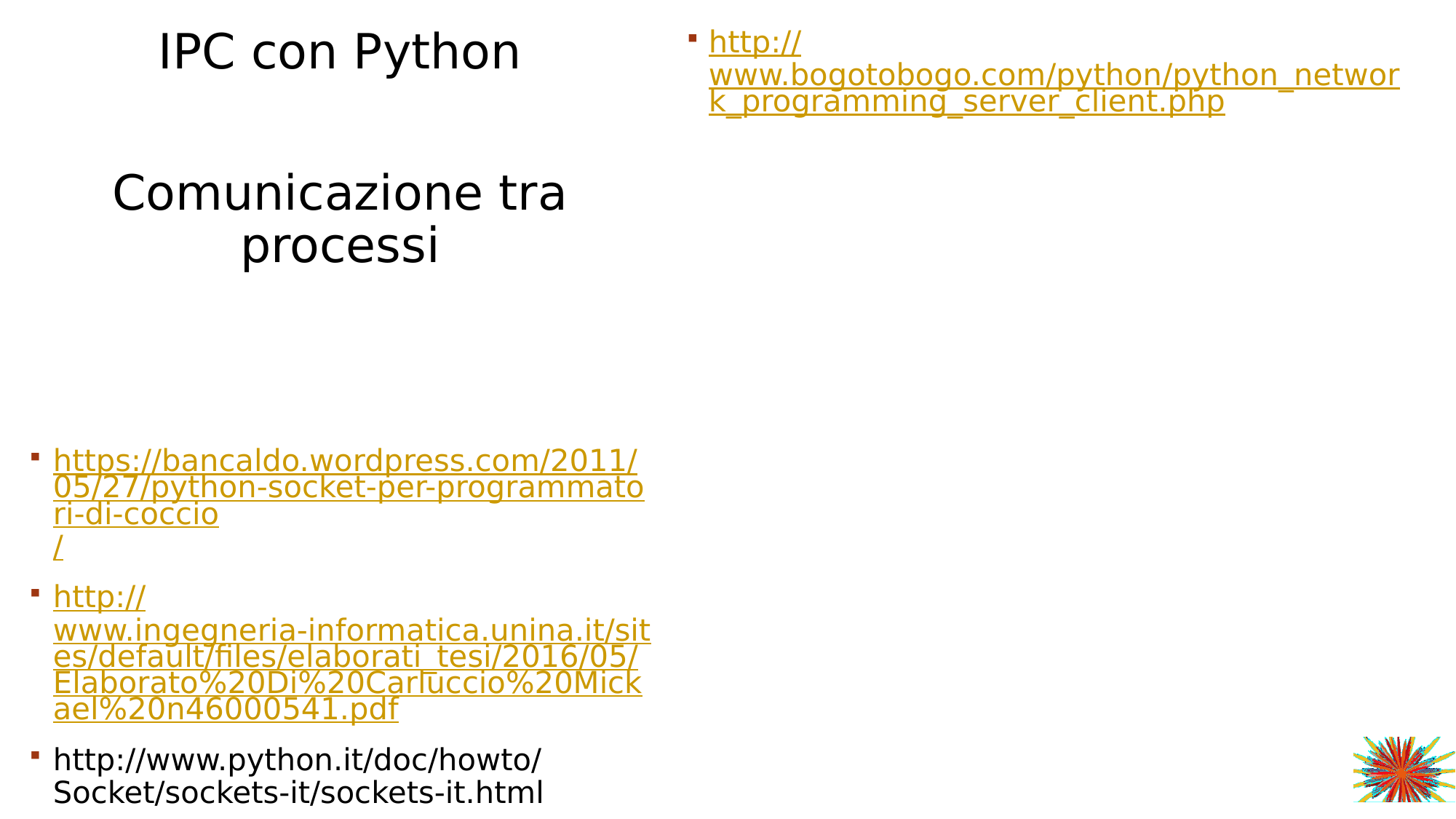

IPC con Python

Comunicazione tra processi
http://www.bogotobogo.com/python/python_network_programming_server_client.php

https://bancaldo.wordpress.com/2011/05/27/python-socket-per-programmatori-di-coccio/
http://www.ingegneria-informatica.unina.it/sites/default/files/elaborati_tesi/2016/05/Elaborato%20Di%20Carluccio%20Mickael%20n46000541.pdf
http://www.python.it/doc/howto/Socket/sockets-it/sockets-it.html